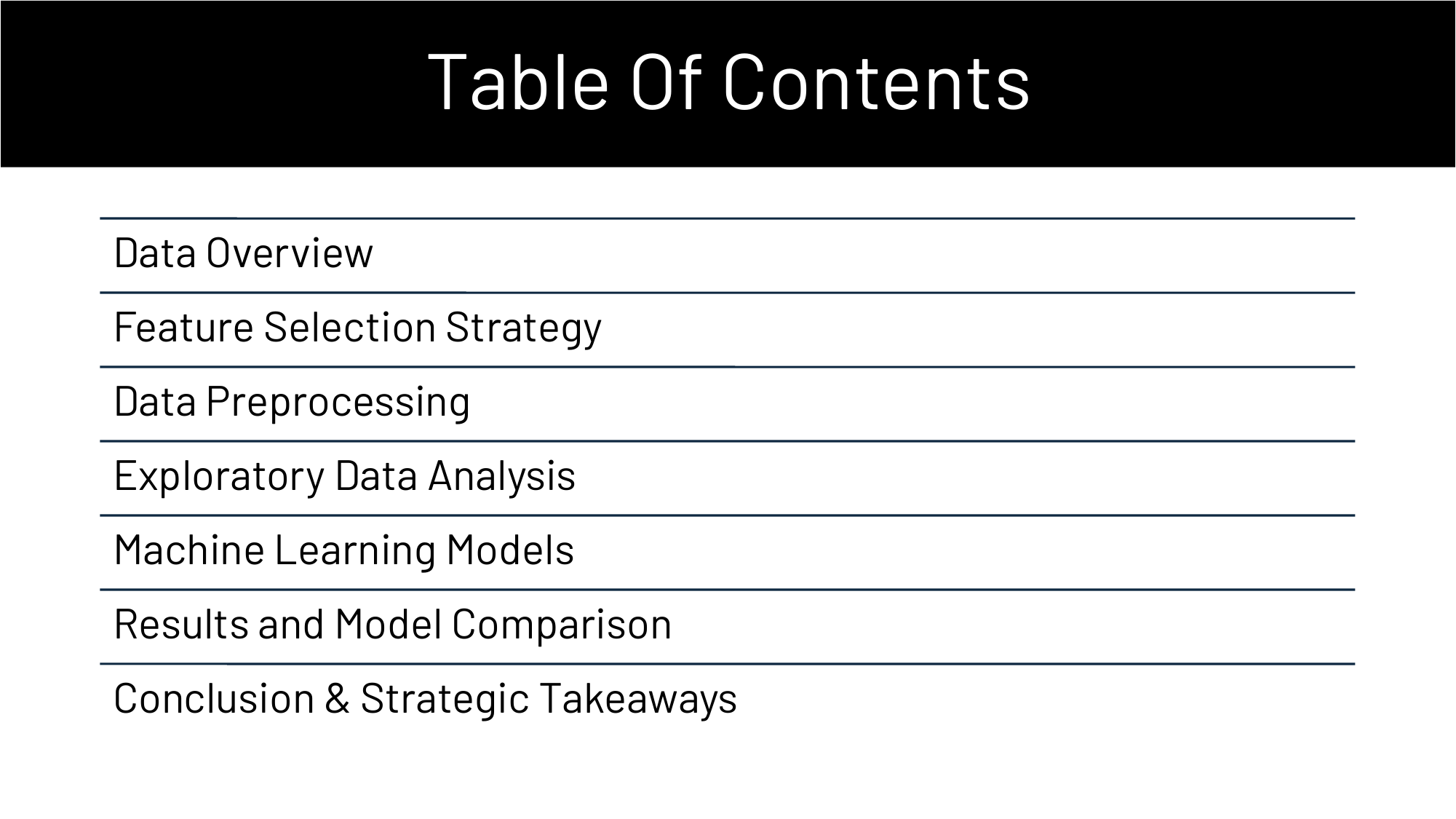

# Table Of Contents
Data Overview
Feature Selection Strategy
Data Preprocessing
Exploratory Data Analysis
Machine Learning Models
Results and Model Comparison
Conclusion & Strategic Takeaways